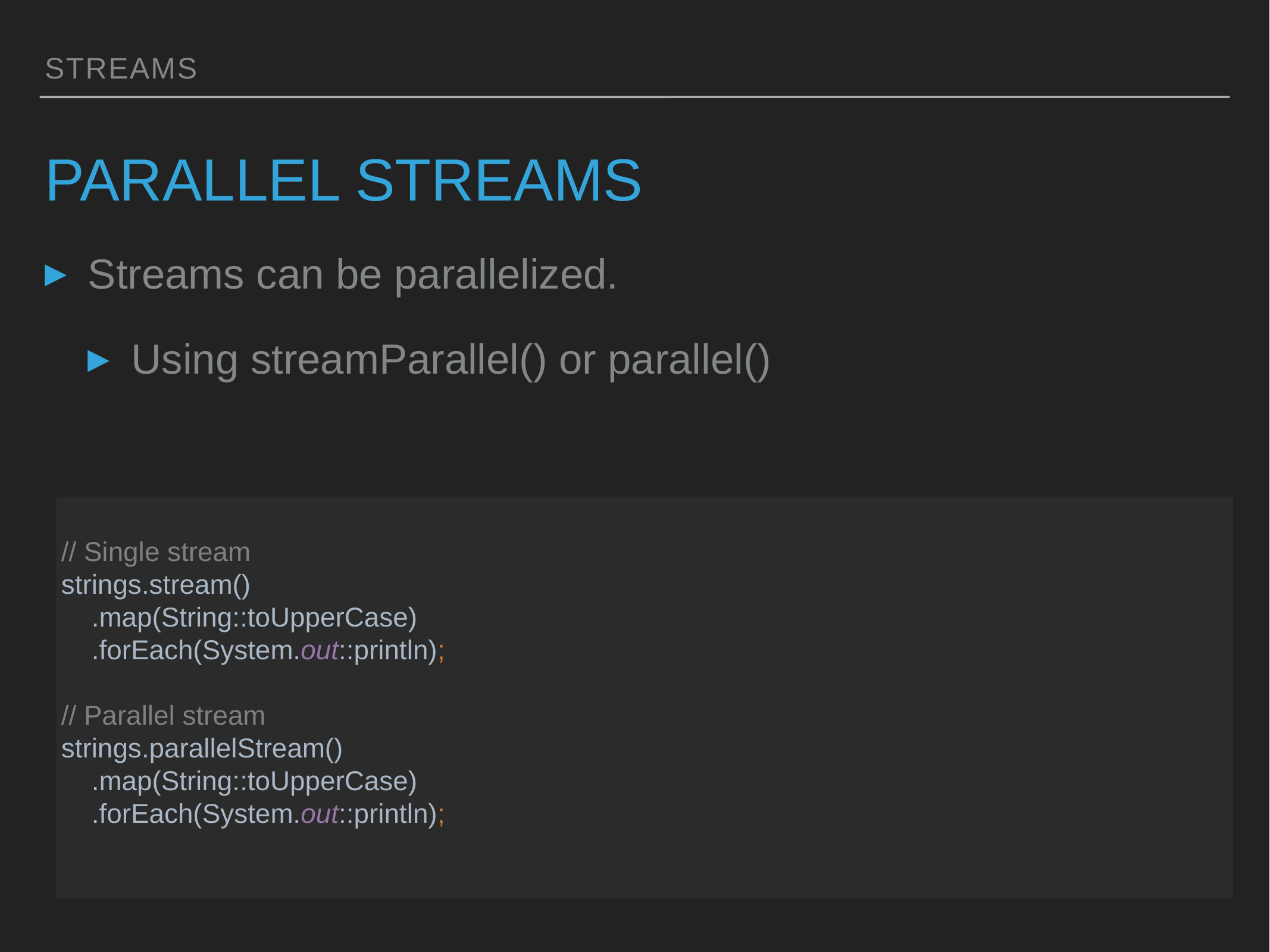

Streams
# Parallel Streams
Streams can be parallelized.
Using streamParallel() or parallel()

// Single stream
strings.stream()
    .map(String::toUpperCase)
    .forEach(System.out::println);

// Parallel stream
strings.parallelStream()
    .map(String::toUpperCase)
    .forEach(System.out::println);